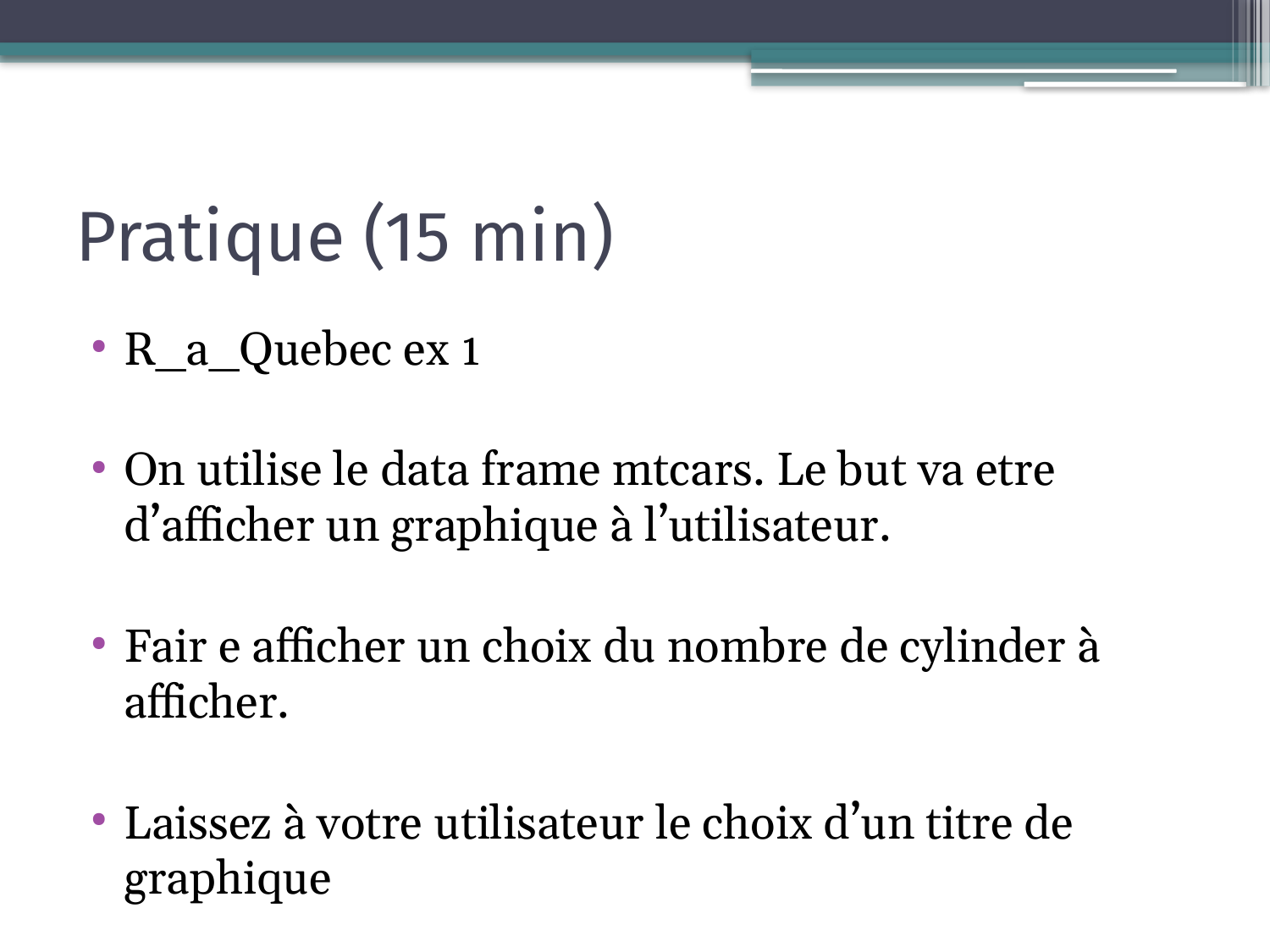

# Pratique (15 min)
R_a_Quebec ex 1

On utilise le data frame mtcars. Le but va etre d’afficher un graphique à l’utilisateur.

Fair e afficher un choix du nombre de cylinder à afficher.

Laissez à votre utilisateur le choix d’un titre de graphique